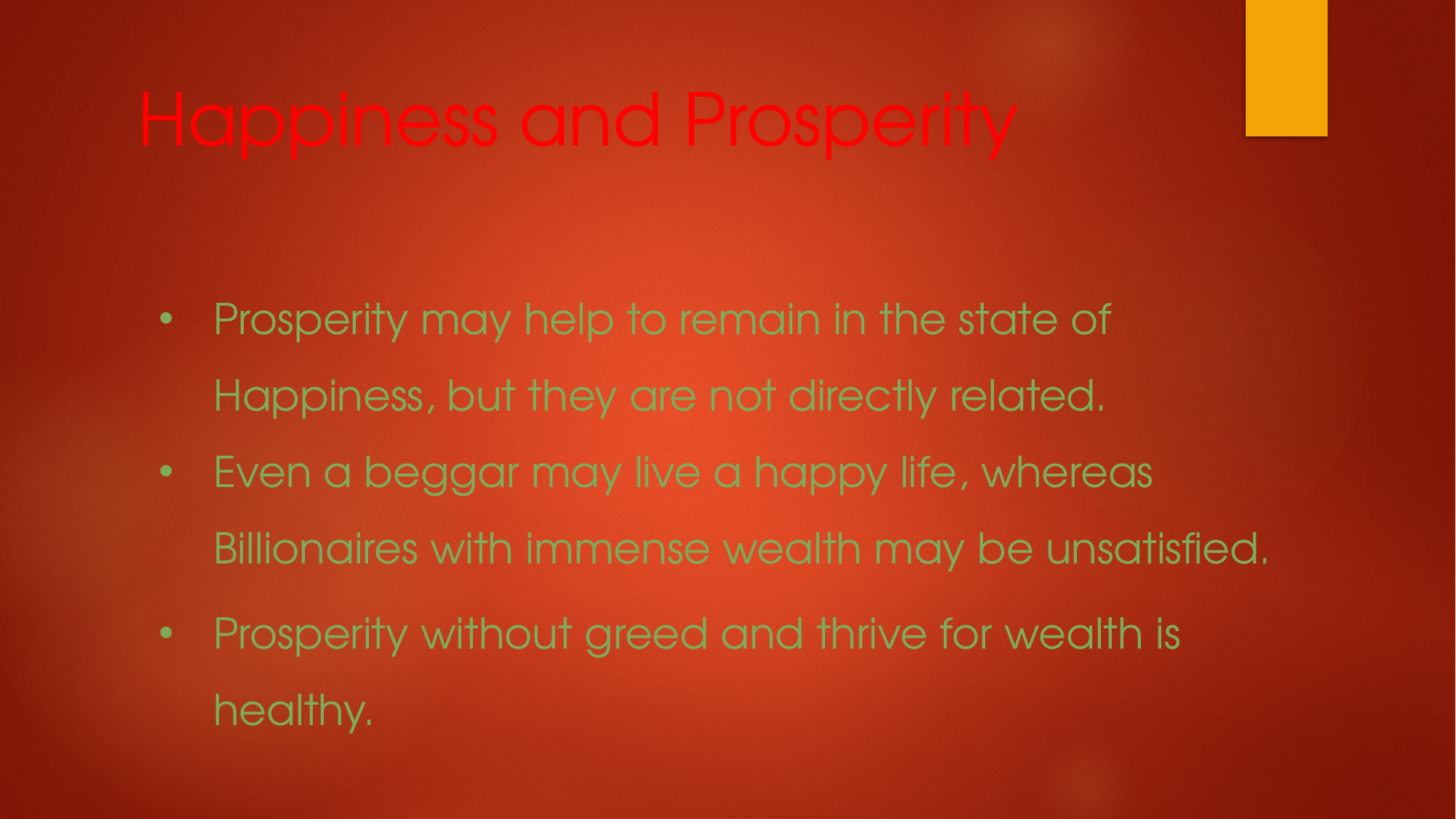

# Happiness and Prosperity
Prosperity may help to remain in the state of Happiness, but they are not directly related.
Even a beggar may live a happy life, whereas Billionaires with immense wealth may be unsatisfied.
Prosperity without greed and thrive for wealth is healthy.